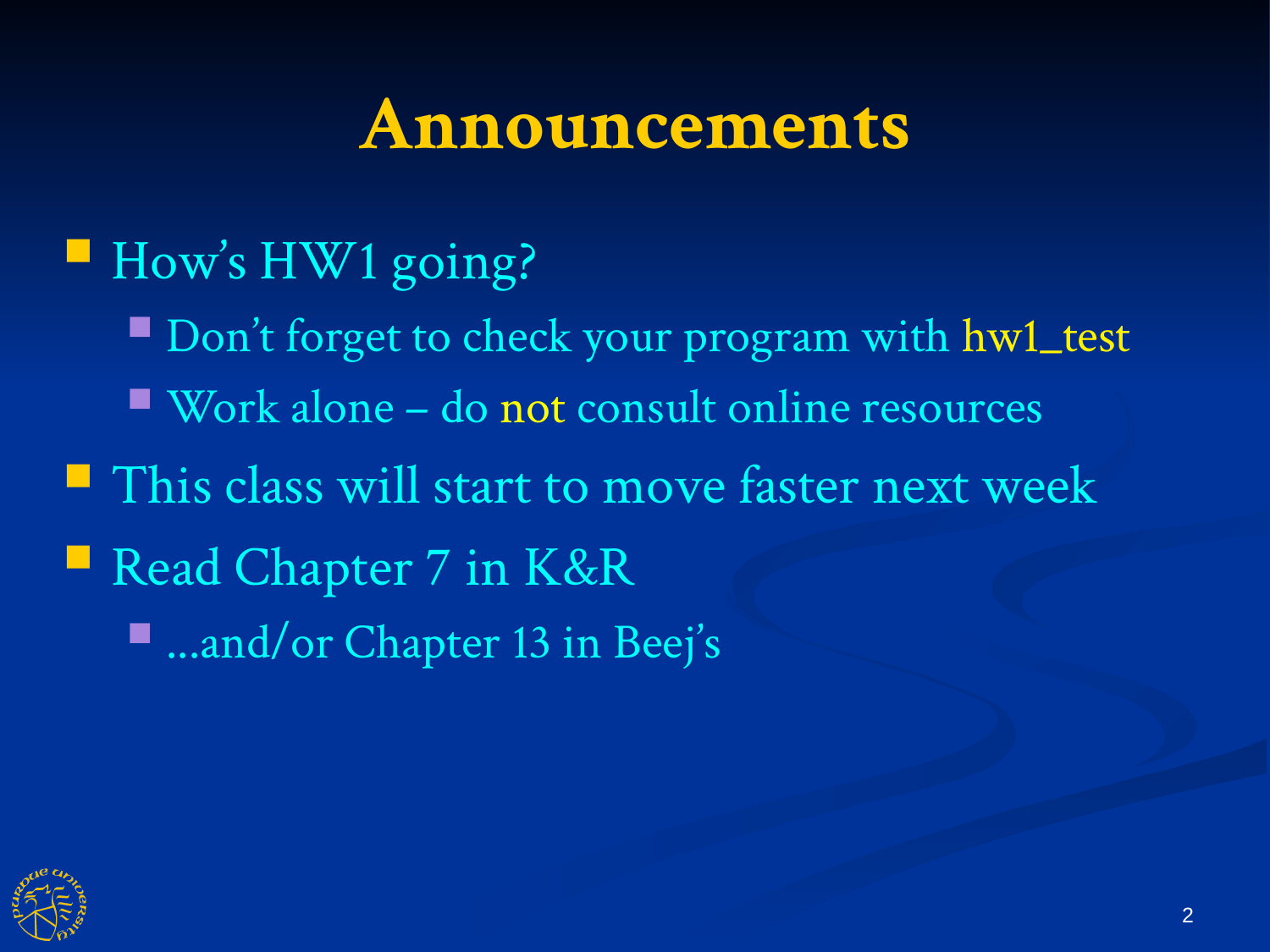

Announcements
How’s HW1 going?
Don’t forget to check your program with hw1_test
Work alone – do not consult online resources
This class will start to move faster next week
Read Chapter 7 in K&R
...and/or Chapter 13 in Beej’s
2